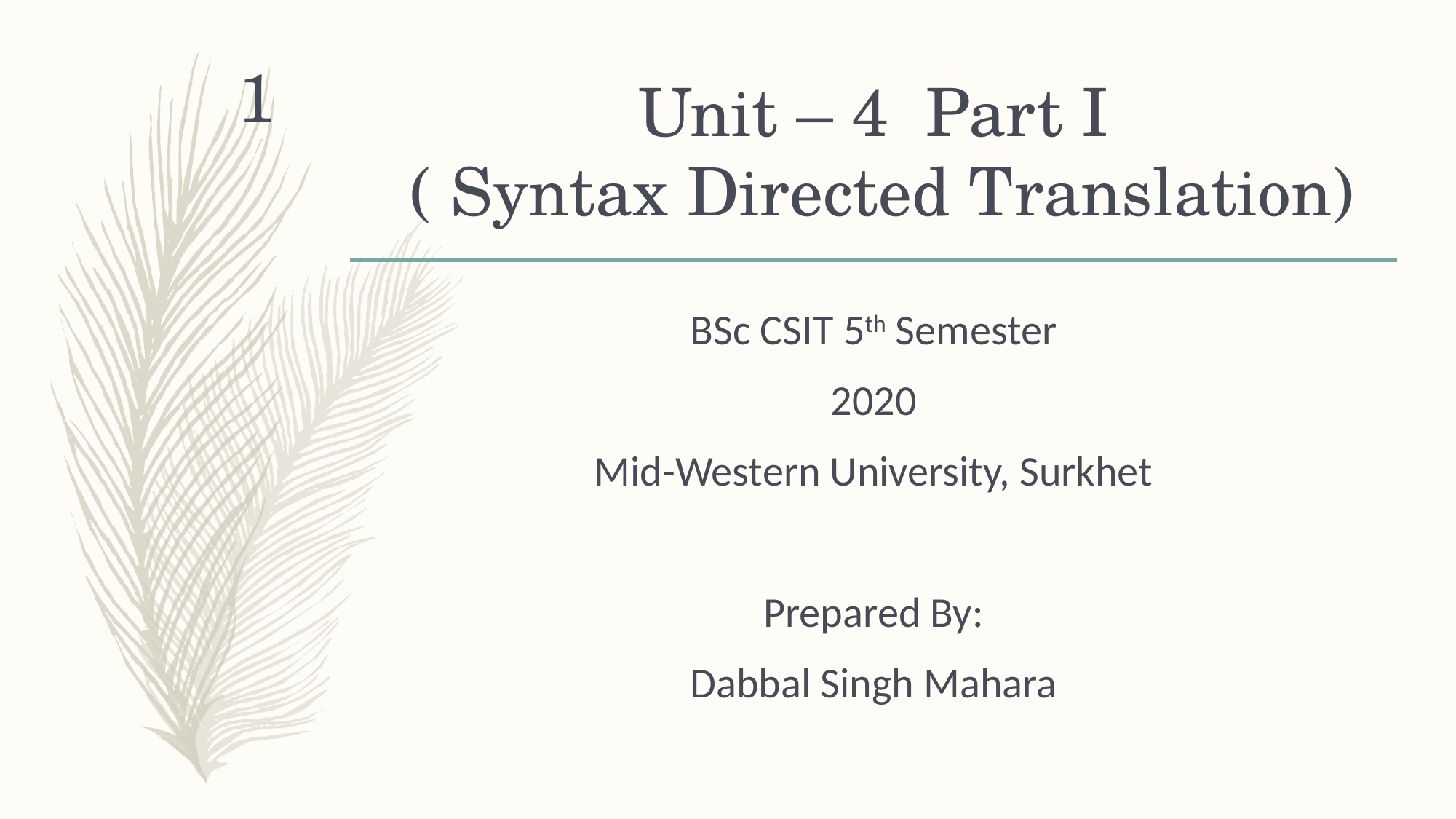

# Unit – 4  Part I ( Syntax Directed Translation)
1
BSc CSIT 5th Semester
2020
Mid-Western University, Surkhet

Prepared By:
Dabbal Singh Mahara